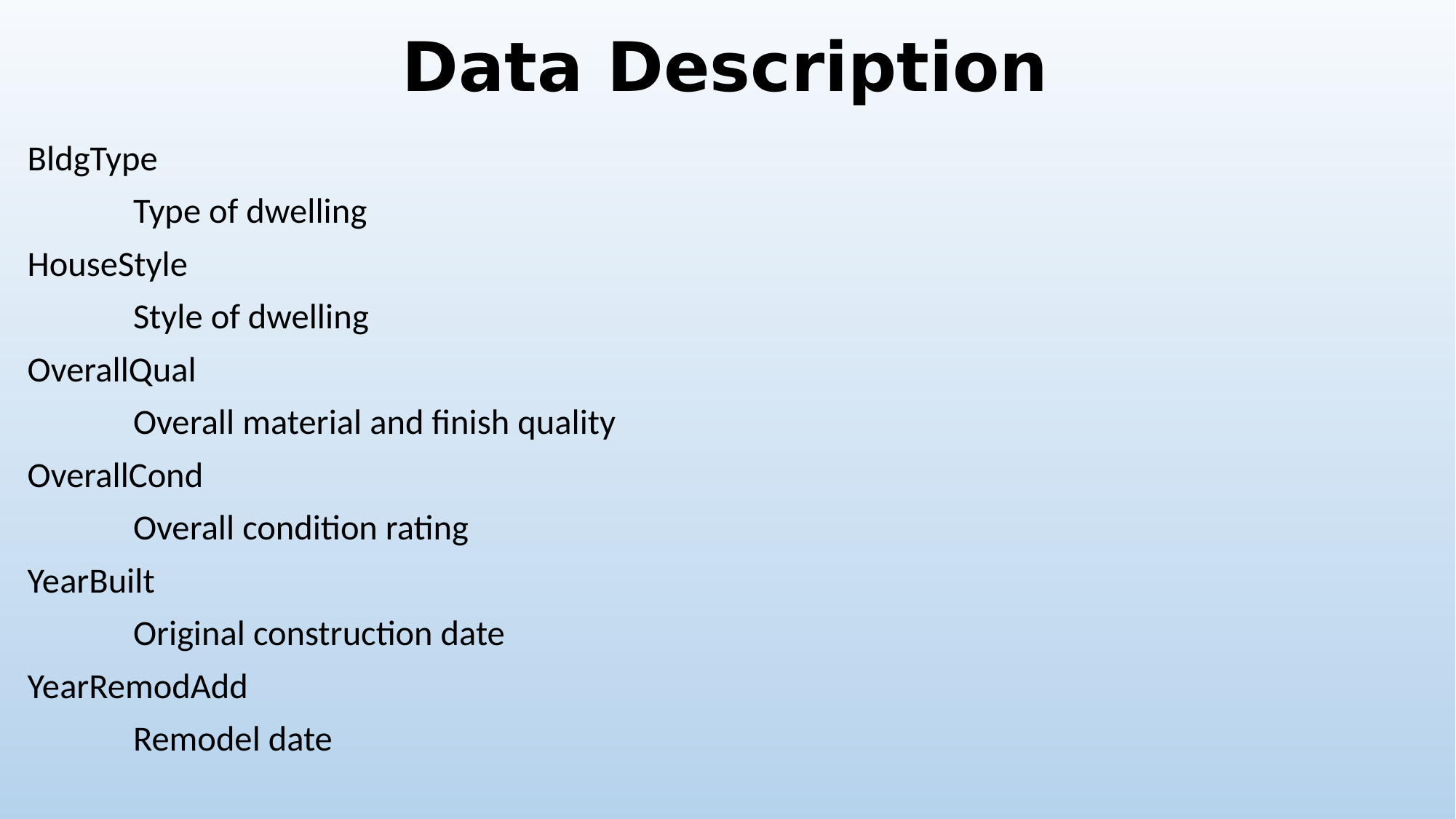

# Data Description
BldgType
	Type of dwelling
HouseStyle
	Style of dwelling
OverallQual
	Overall material and finish quality
OverallCond
	Overall condition rating
YearBuilt
	Original construction date
YearRemodAdd
	Remodel date